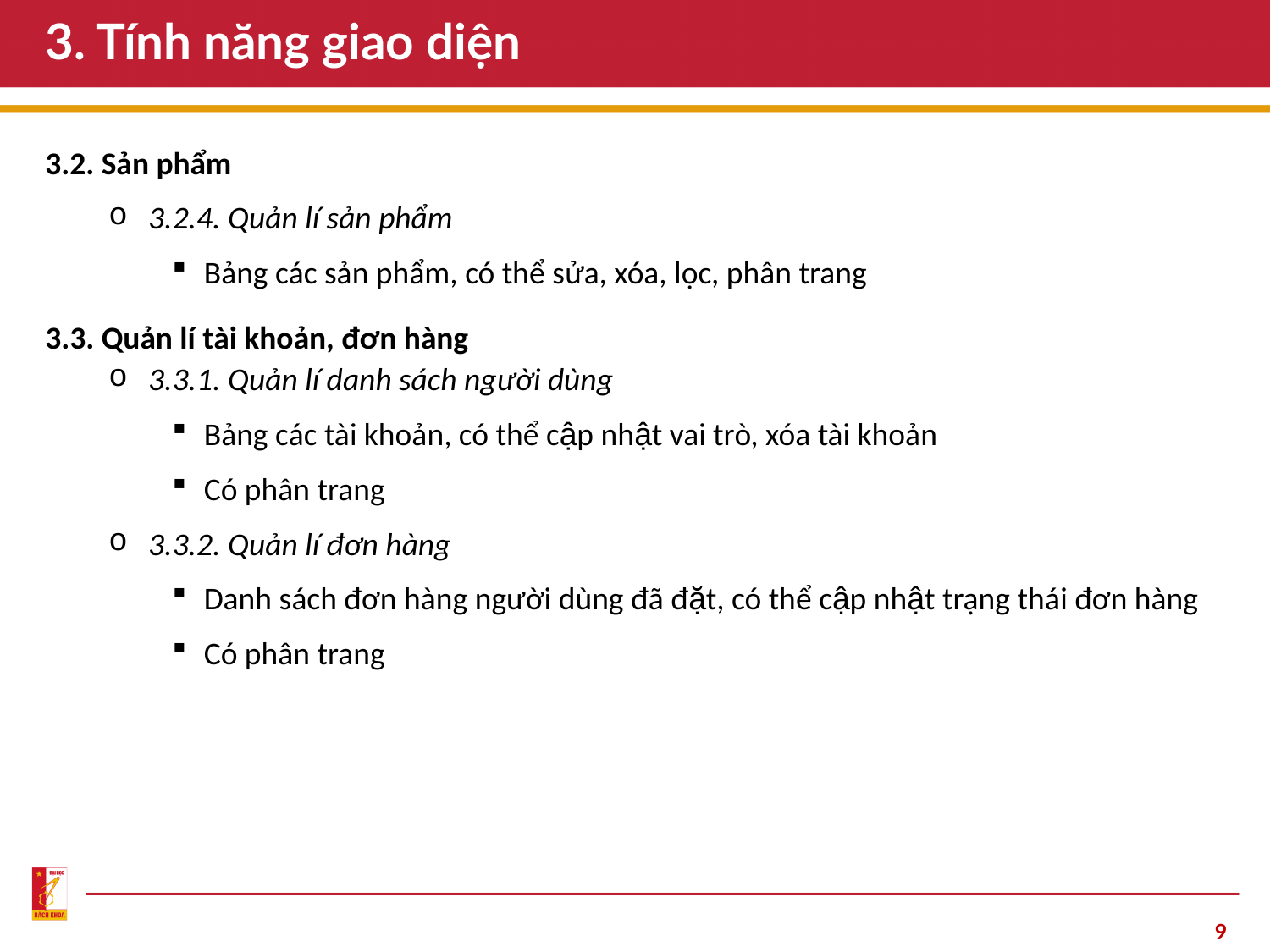

# 3. Tính năng giao diện
3.2. Sản phẩm
3.2.4. Quản lí sản phẩm
Bảng các sản phẩm, có thể sửa, xóa, lọc, phân trang
3.3. Quản lí tài khoản, đơn hàng
3.3.1. Quản lí danh sách người dùng
Bảng các tài khoản, có thể cập nhật vai trò, xóa tài khoản
Có phân trang
3.3.2. Quản lí đơn hàng
Danh sách đơn hàng người dùng đã đặt, có thể cập nhật trạng thái đơn hàng
Có phân trang

9